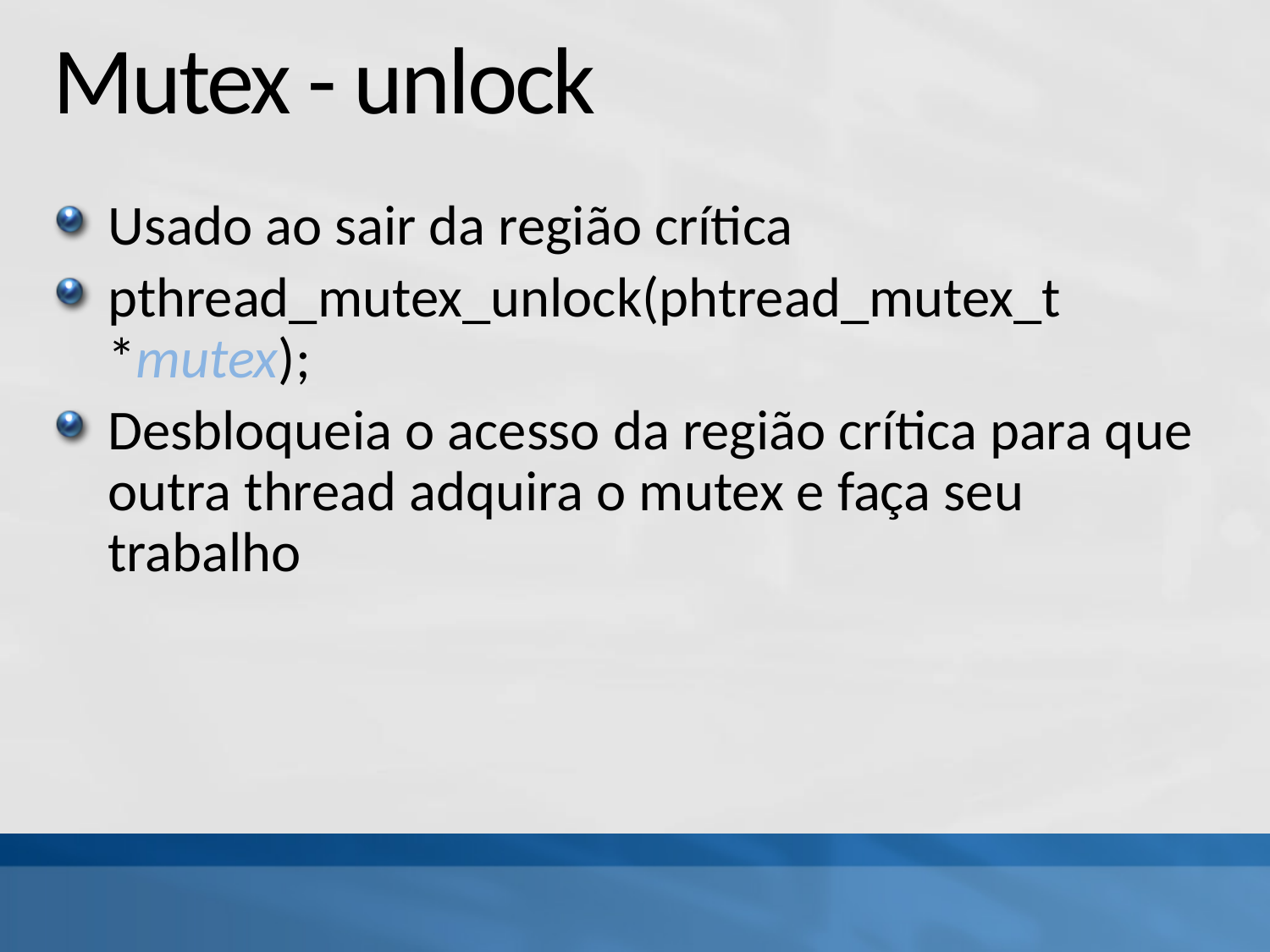

# Mutex - unlock
Usado ao sair da região crítica
pthread_mutex_unlock(phtread_mutex_t *mutex);
Desbloqueia o acesso da região crítica para que outra thread adquira o mutex e faça seu trabalho